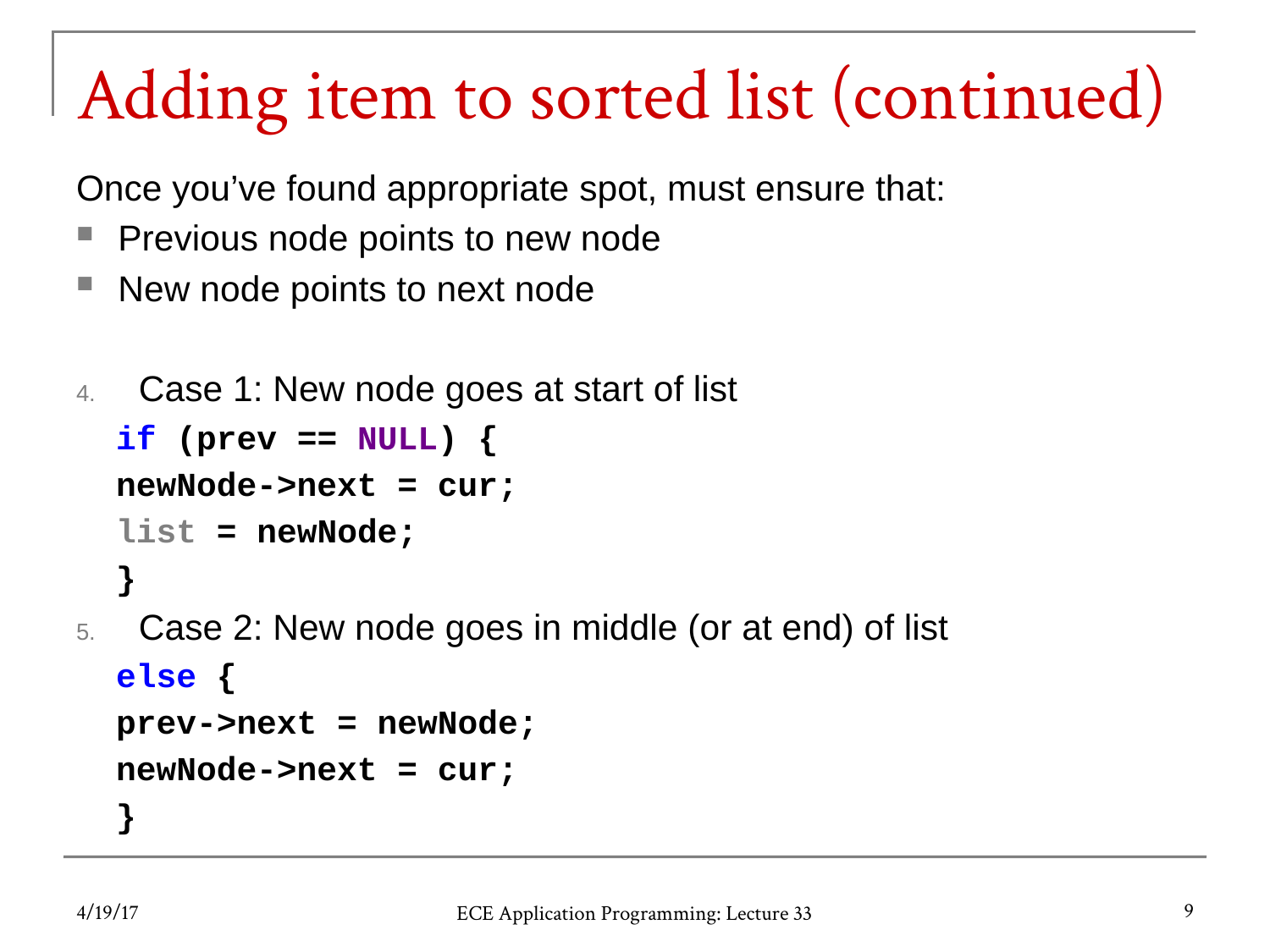

# Adding item to sorted list (continued)
Once you’ve found appropriate spot, must ensure that:
Previous node points to new node
New node points to next node

Case 1: New node goes at start of list
if (prev == NULL) {
	newNode->next = cur;
	list = newNode;
}
Case 2: New node goes in middle (or at end) of list
else {
	prev->next = newNode;
	newNode->next = cur;
}
4/19/17
9
ECE Application Programming: Lecture 33